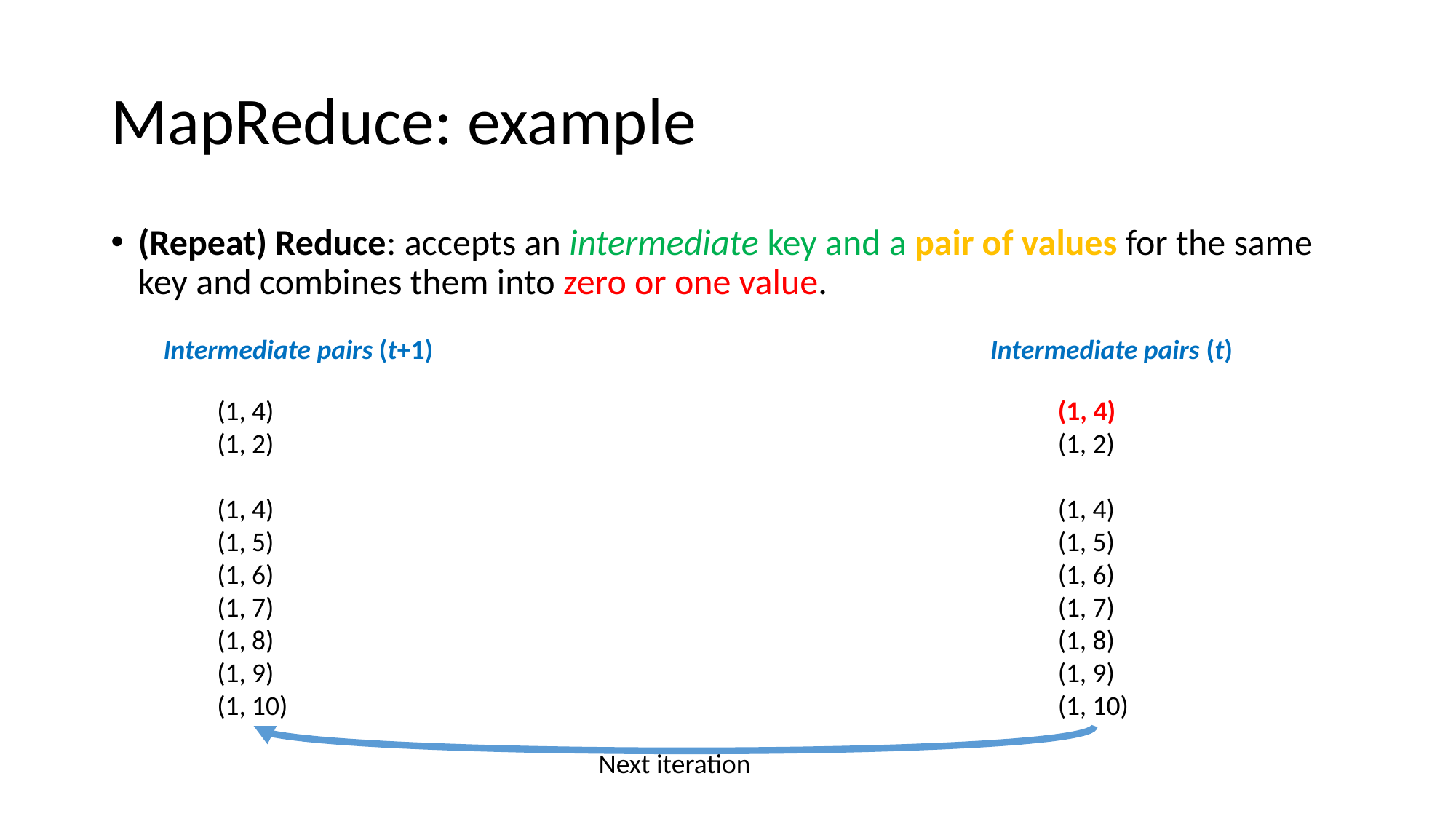

# MapReduce: example
(Repeat) Reduce: accepts an intermediate key and a pair of values for the same key and combines them into zero or one value.
Intermediate pairs (t+1)
Intermediate pairs (t)
(1, 4)
(1, 2)

(1, 4)
(1, 5)
(1, 6)
(1, 7)
(1, 8)
(1, 9)
(1, 10)
(1, 4)
(1, 2)

(1, 4)
(1, 5)
(1, 6)
(1, 7)
(1, 8)
(1, 9)
(1, 10)
Next iteration